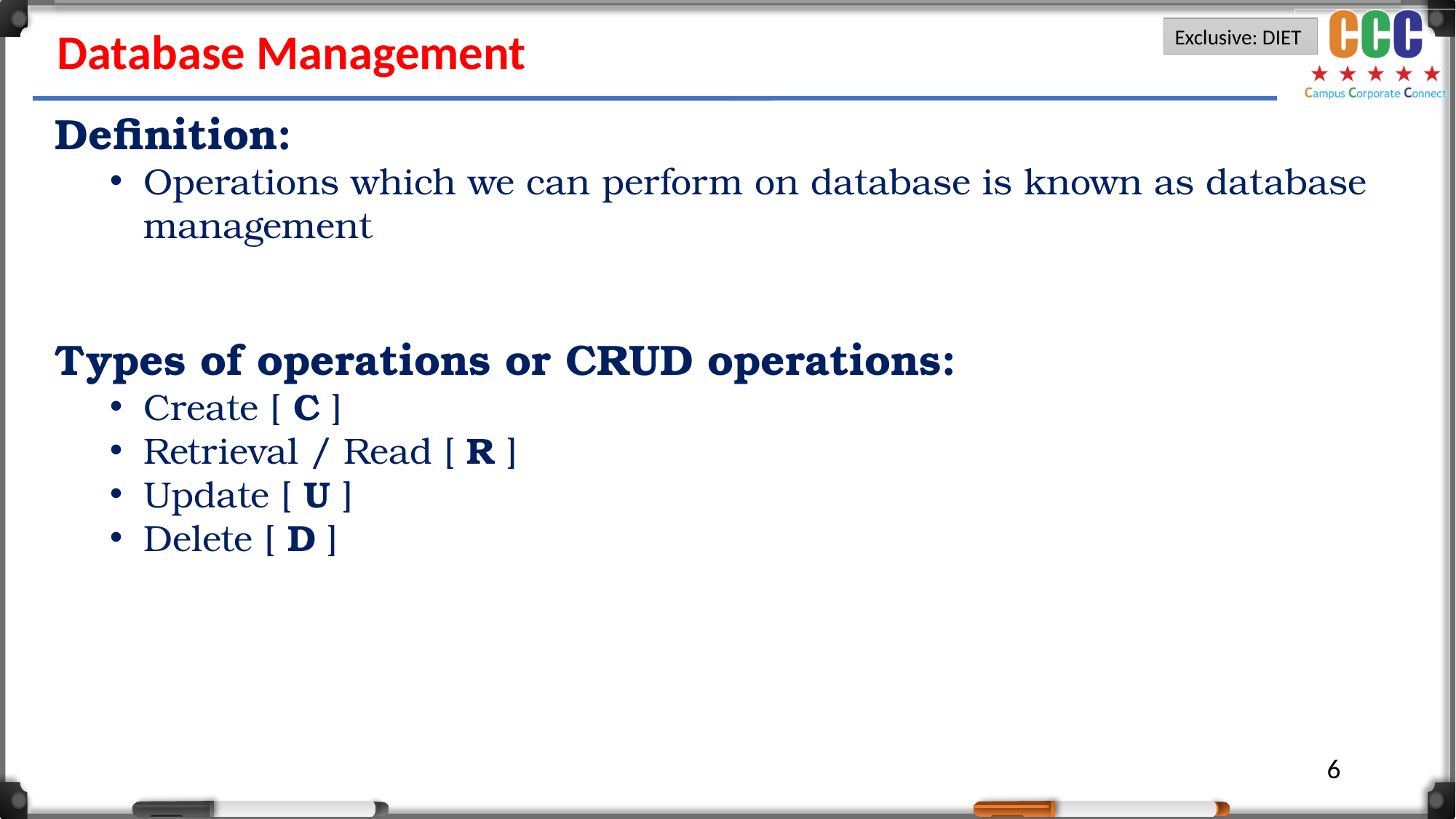

Database Management
Definition:
Operations which we can perform on database is known as database management

Types of operations or CRUD operations:
Create [ C ]
Retrieval / Read [ R ]
Update [ U ]
Delete [ D ]